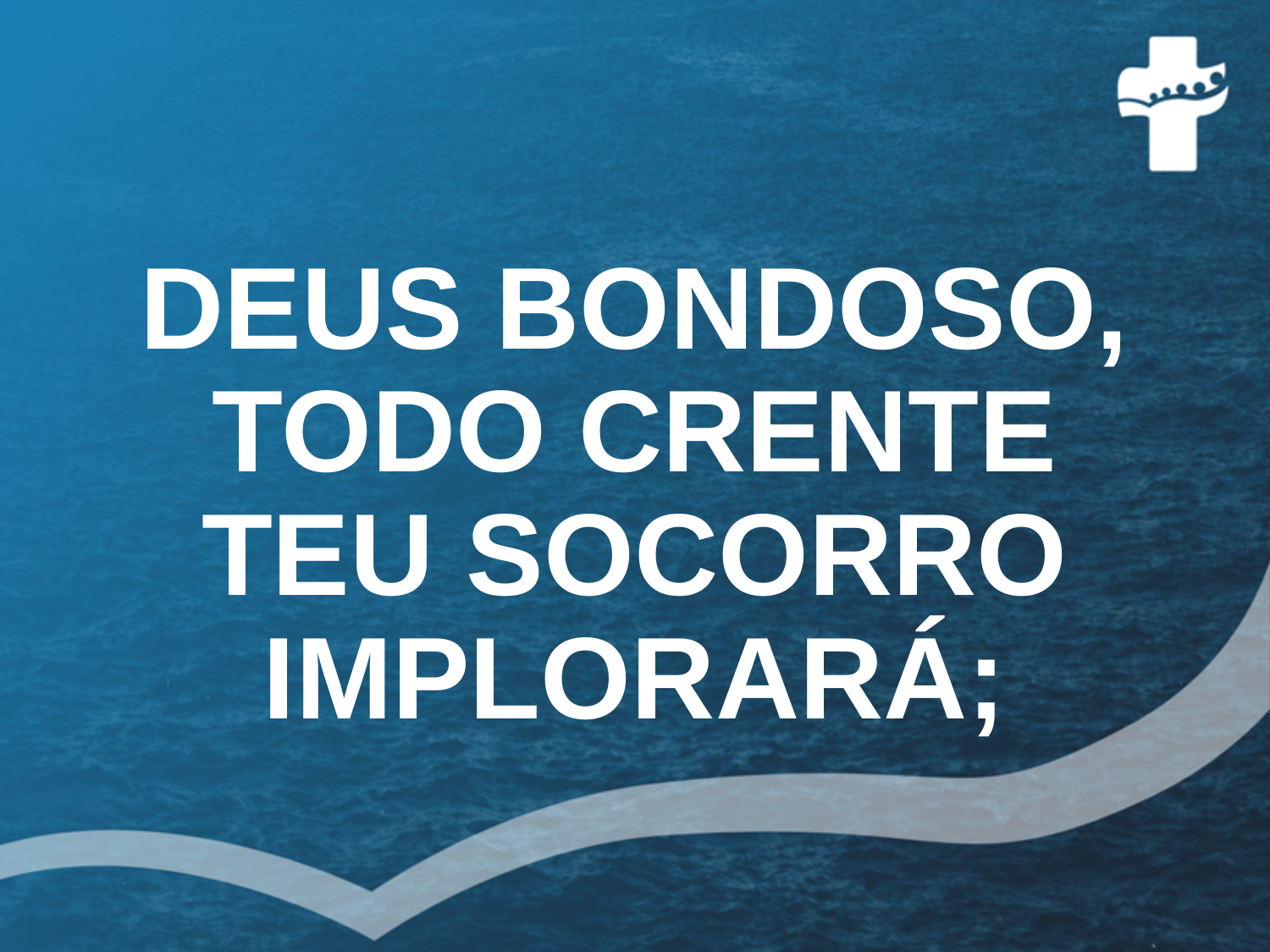

# DEUS BONDOSO, TODO CRENTE TEU SOCORRO IMPLORARÁ;